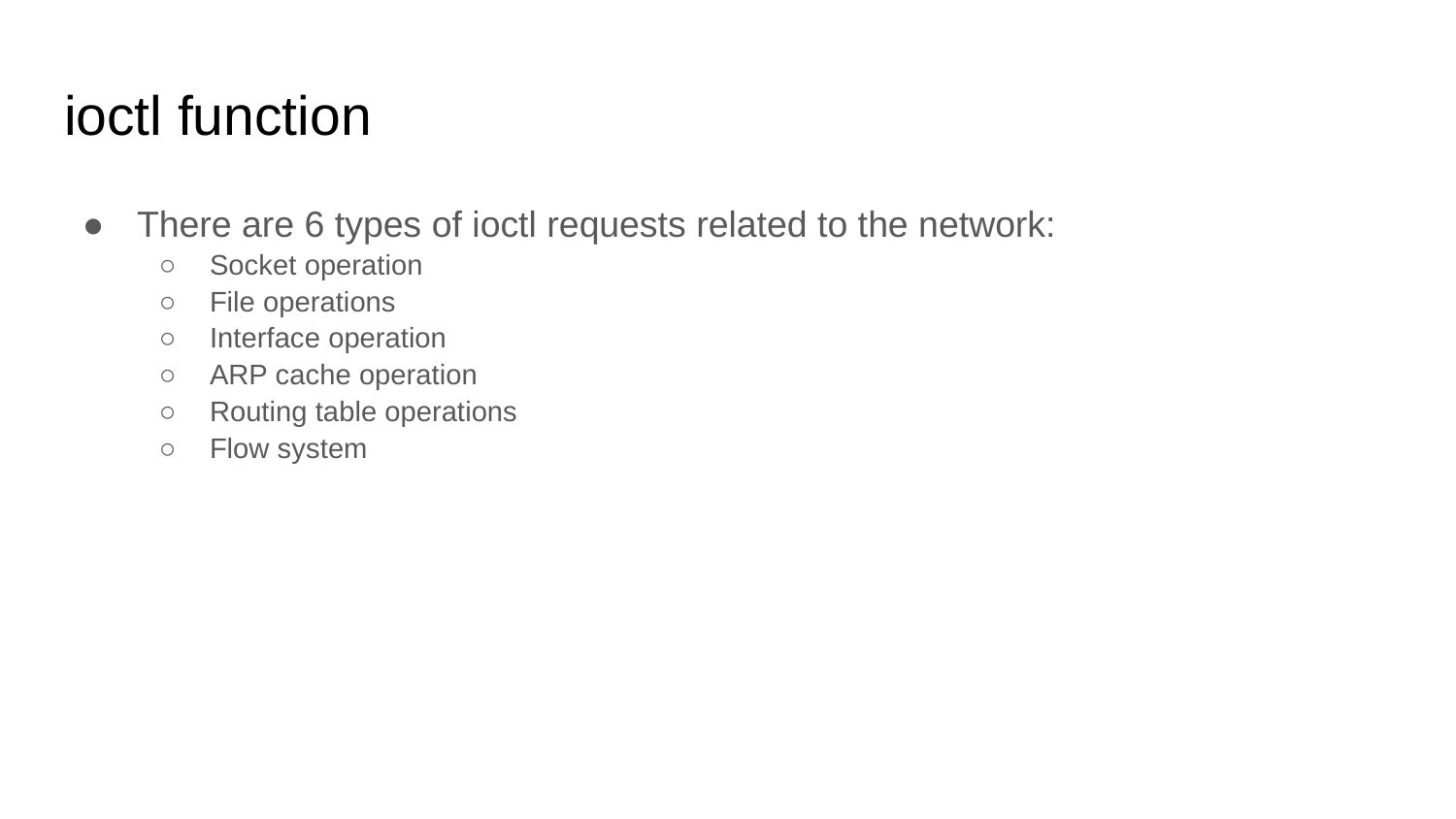

# ioctl function
There are 6 types of ioctl requests related to the network:
Socket operation
File operations
Interface operation
ARP cache operation
Routing table operations
Flow system